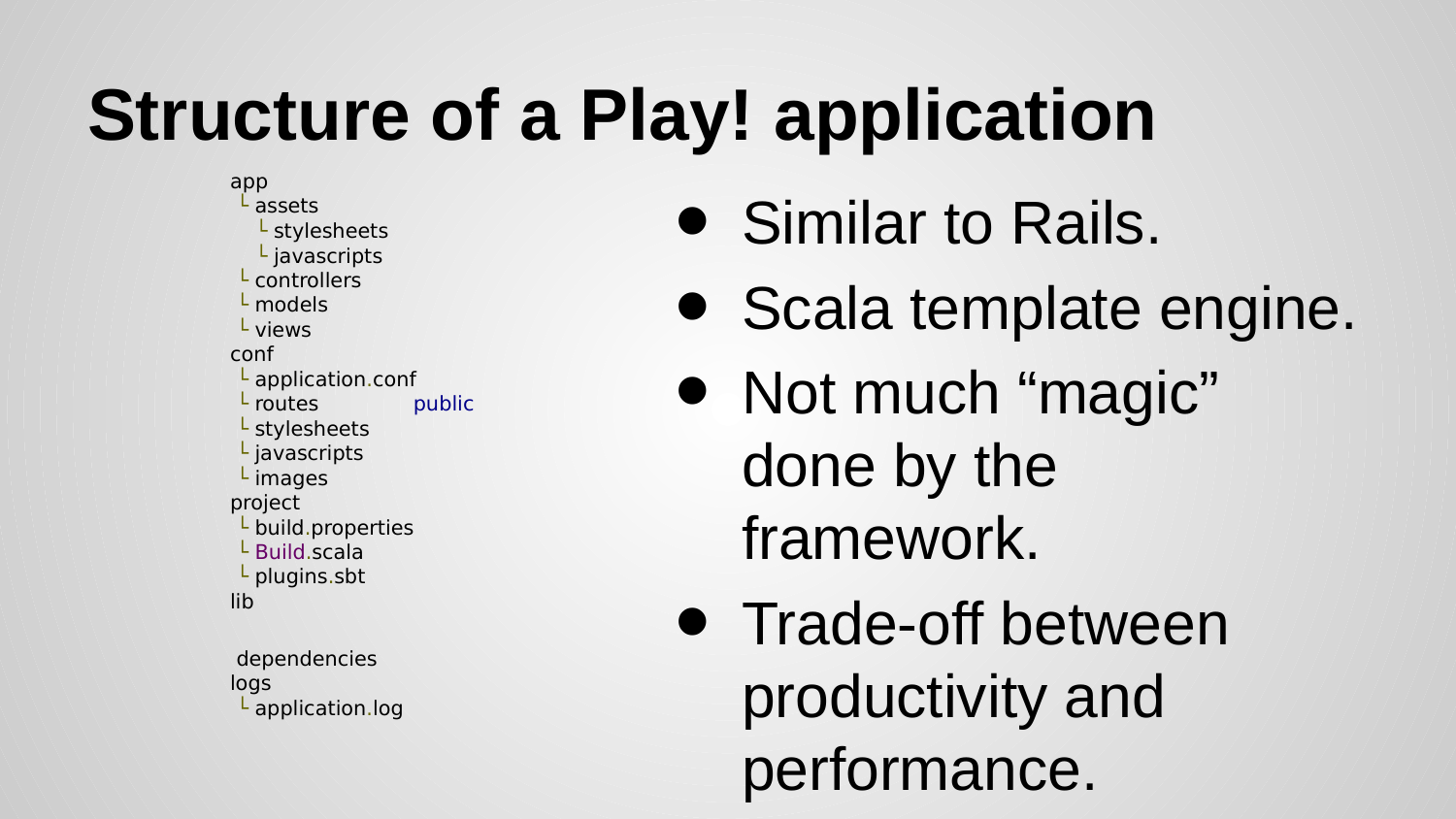

# Structure of a Play! application
app
 └ assets
    └ stylesheets
    └ javascripts
 └ controllers
 └ models
 └ views
conf
 └ application.conf
 └ routes               public
 └ stylesheets
 └ javascripts
 └ images
project
 └ build.properties
 └ Build.scala
 └ plugins.sbt
lib
 dependencies
logs
 └ application.log
Similar to Rails.
Scala template engine.
Not much “magic” done by the framework.
Trade-off between productivity and performance.